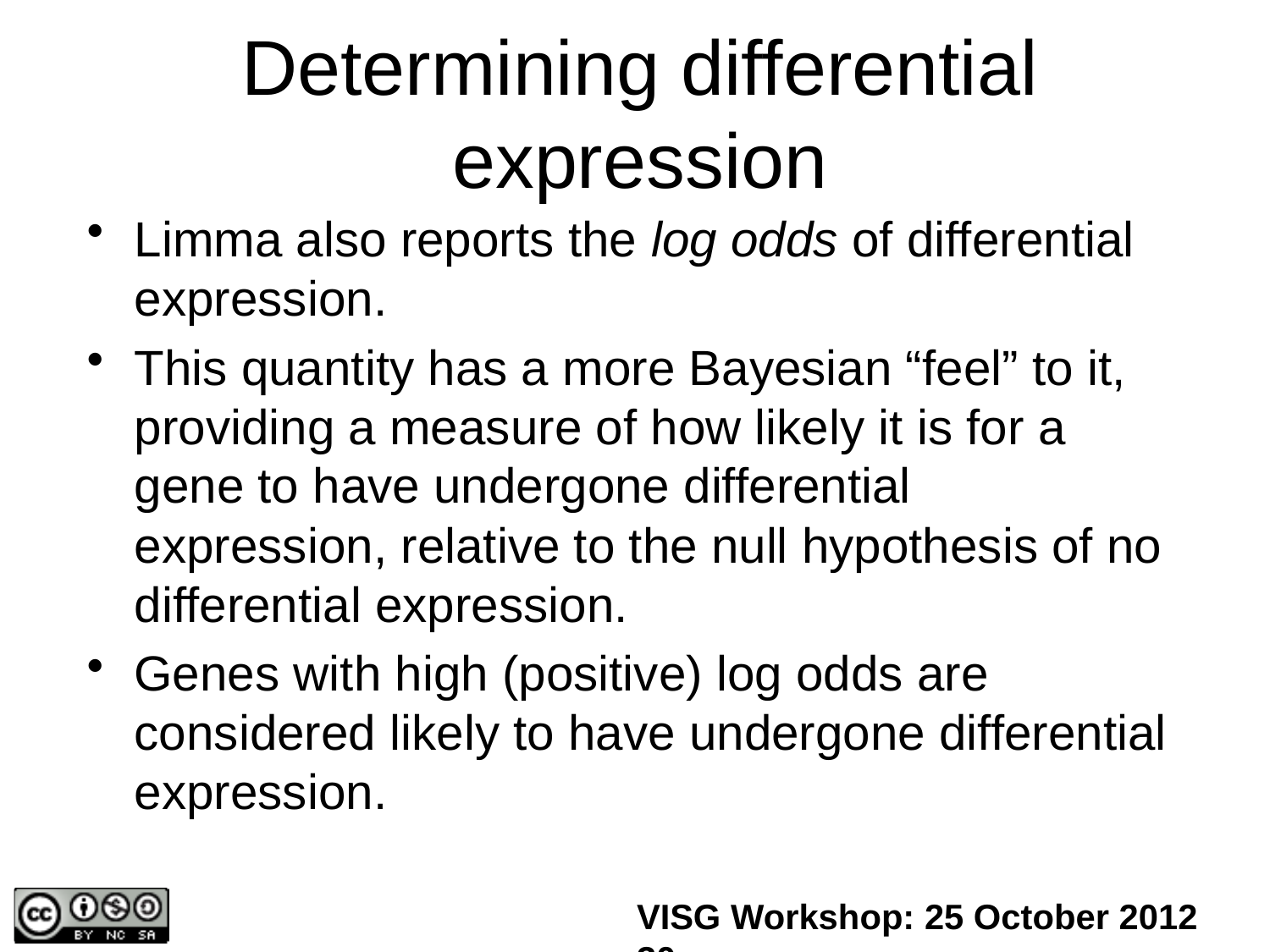

# Determining differential expression
Limma also reports the log odds of differential expression.
This quantity has a more Bayesian “feel” to it, providing a measure of how likely it is for a gene to have undergone differential expression, relative to the null hypothesis of no differential expression.
Genes with high (positive) log odds are considered likely to have undergone differential expression.